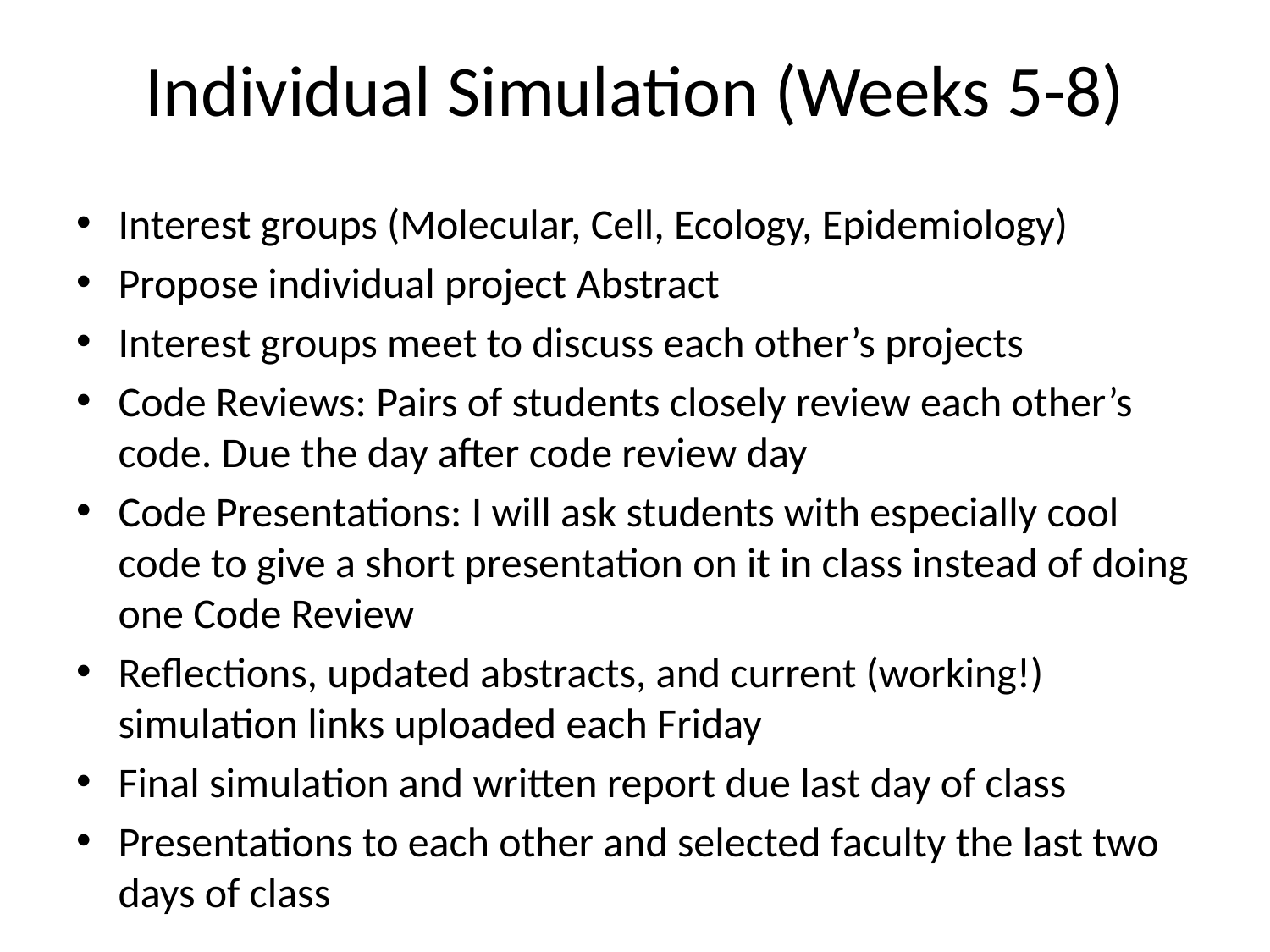

# Individual Simulation (Weeks 5-8)
Interest groups (Molecular, Cell, Ecology, Epidemiology)
Propose individual project Abstract
Interest groups meet to discuss each other’s projects
Code Reviews: Pairs of students closely review each other’s code. Due the day after code review day
Code Presentations: I will ask students with especially cool code to give a short presentation on it in class instead of doing one Code Review
Reflections, updated abstracts, and current (working!) simulation links uploaded each Friday
Final simulation and written report due last day of class
Presentations to each other and selected faculty the last two days of class